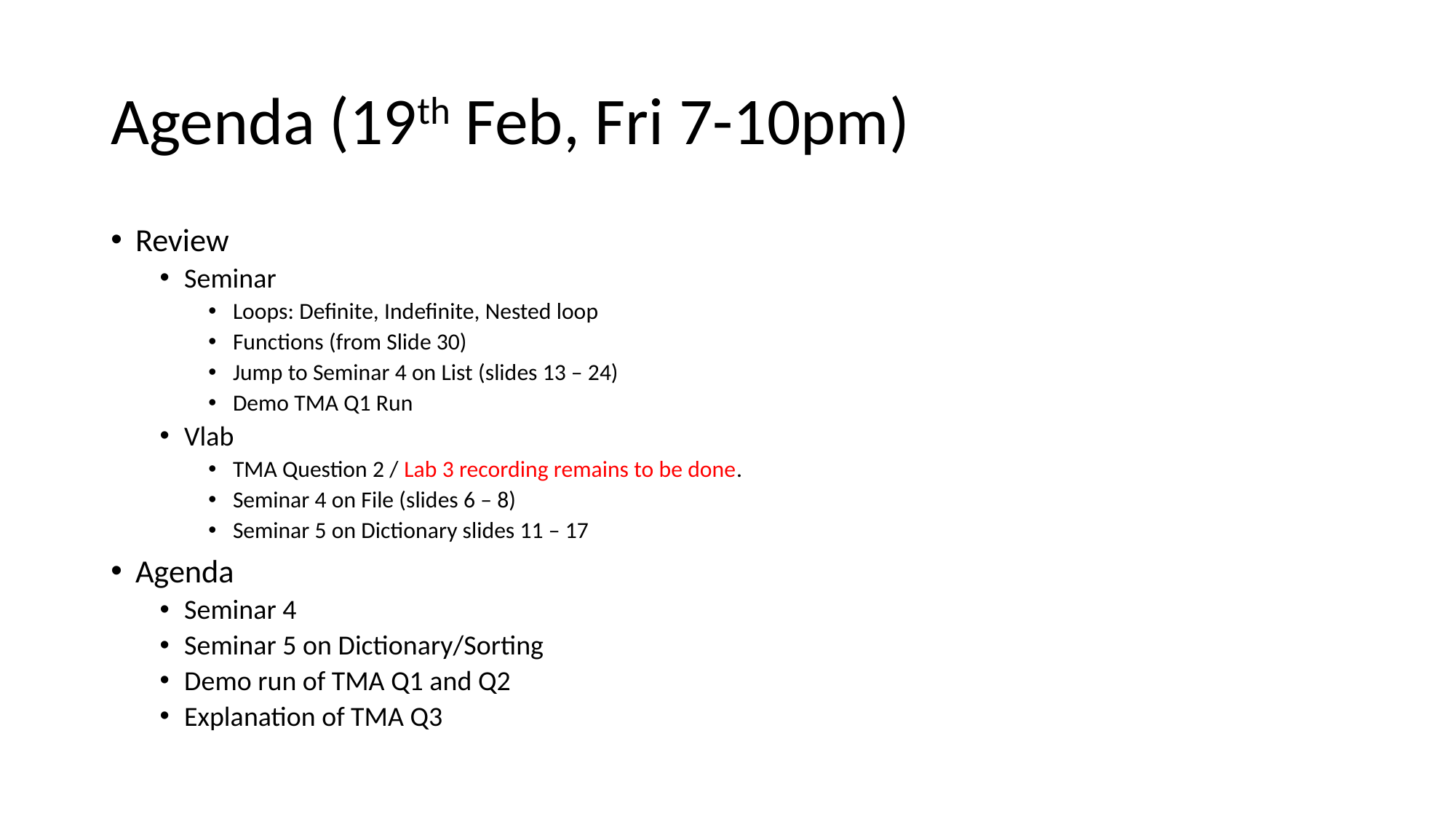

# Agenda	(19th Feb, Fri 7-10pm)
Review
Seminar
Loops: Definite, Indefinite, Nested loop
Functions (from Slide 30)
Jump to Seminar 4 on List (slides 13 – 24)
Demo TMA Q1 Run
Vlab
TMA Question 2 / Lab 3 recording remains to be done.
Seminar 4 on File (slides 6 – 8)
Seminar 5 on Dictionary slides 11 – 17
Agenda
Seminar 4
Seminar 5 on Dictionary/Sorting
Demo run of TMA Q1 and Q2
Explanation of TMA Q3